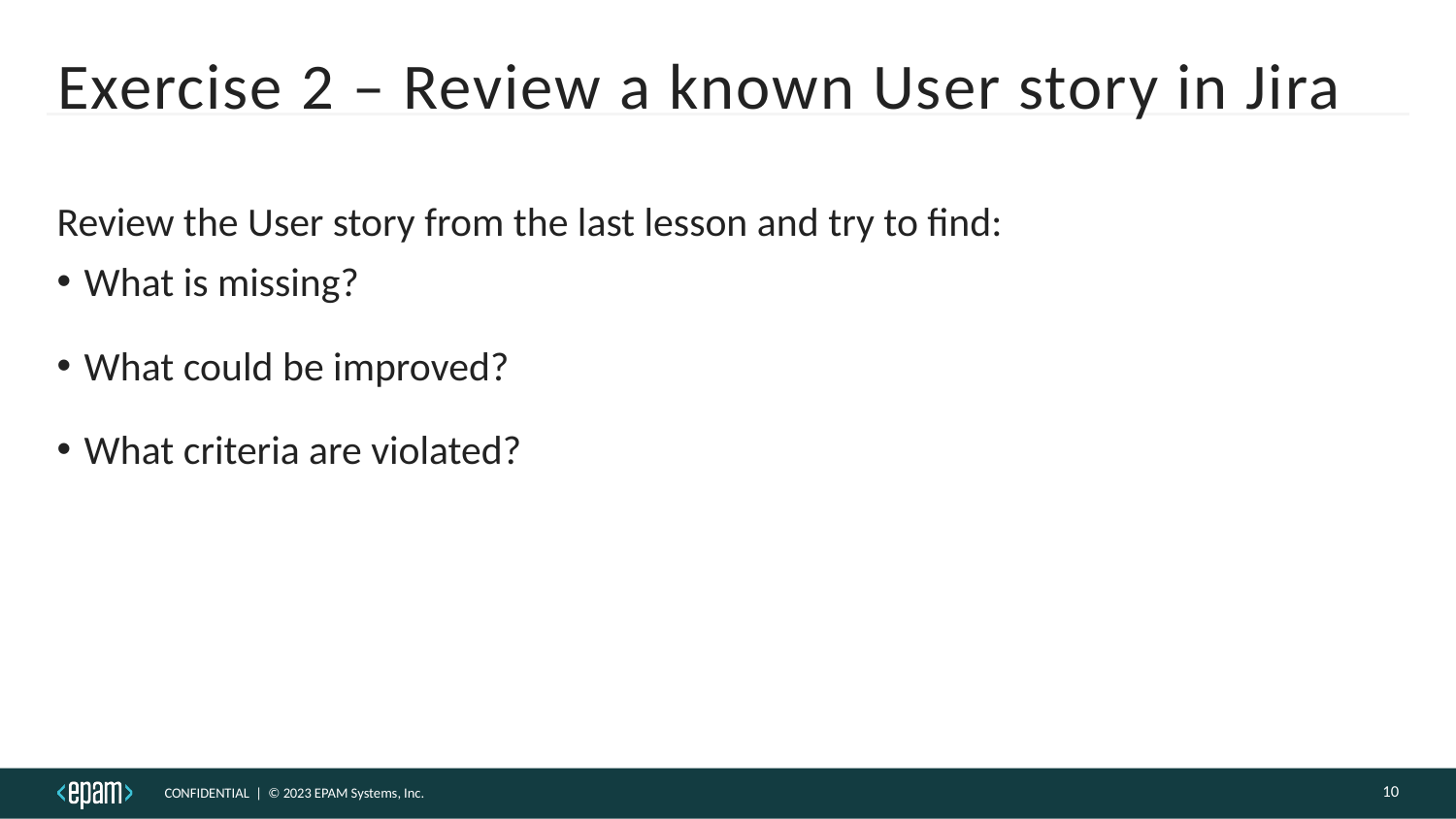

# Exercise 2 – Review a known User story in Jira
Review the User story from the last lesson and try to find:
What is missing?
What could be improved?
What criteria are violated?

10